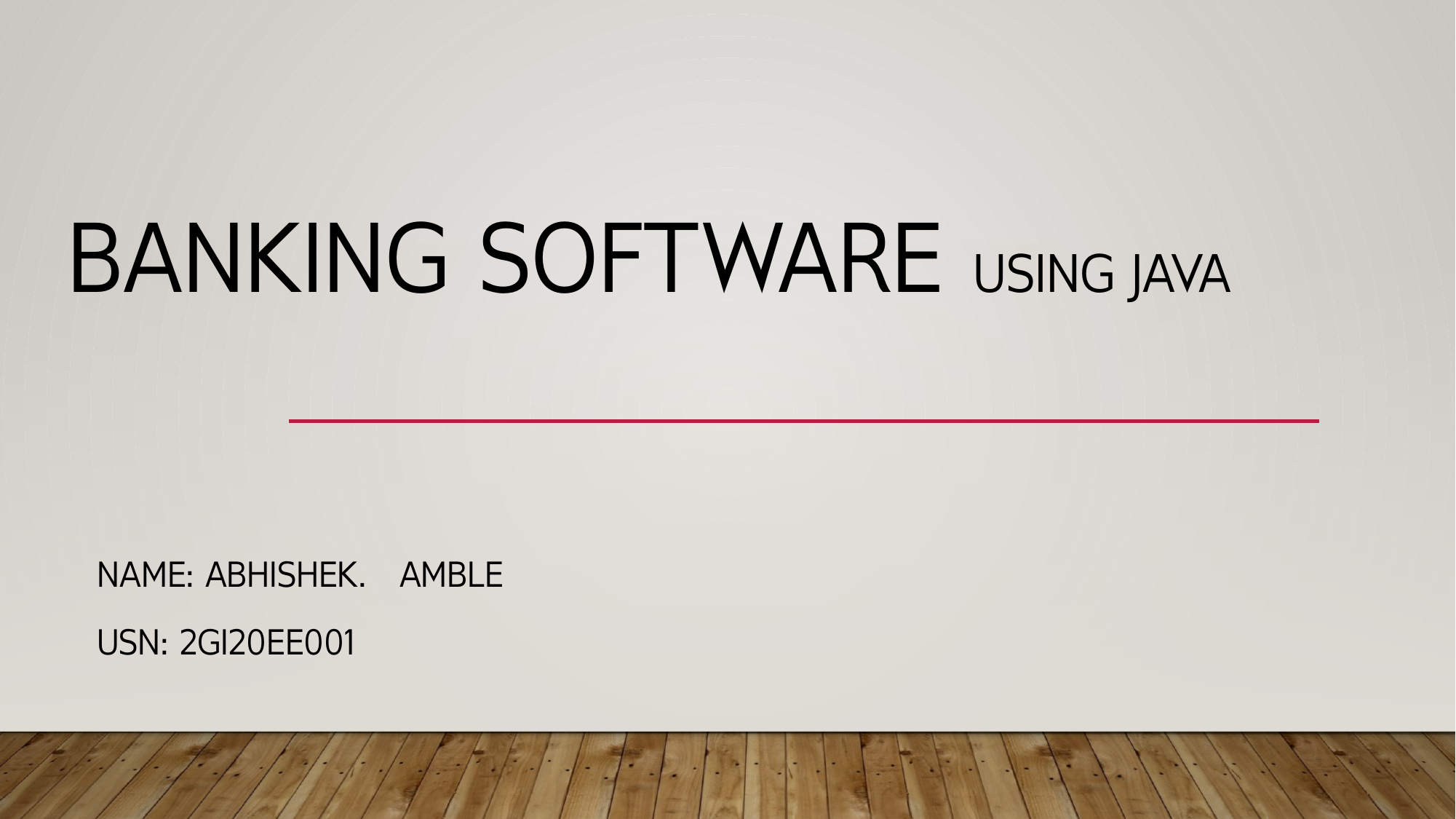

# BANKING Software using java
Name: Abhishek.   Amble
Usn: 2GI20EE001